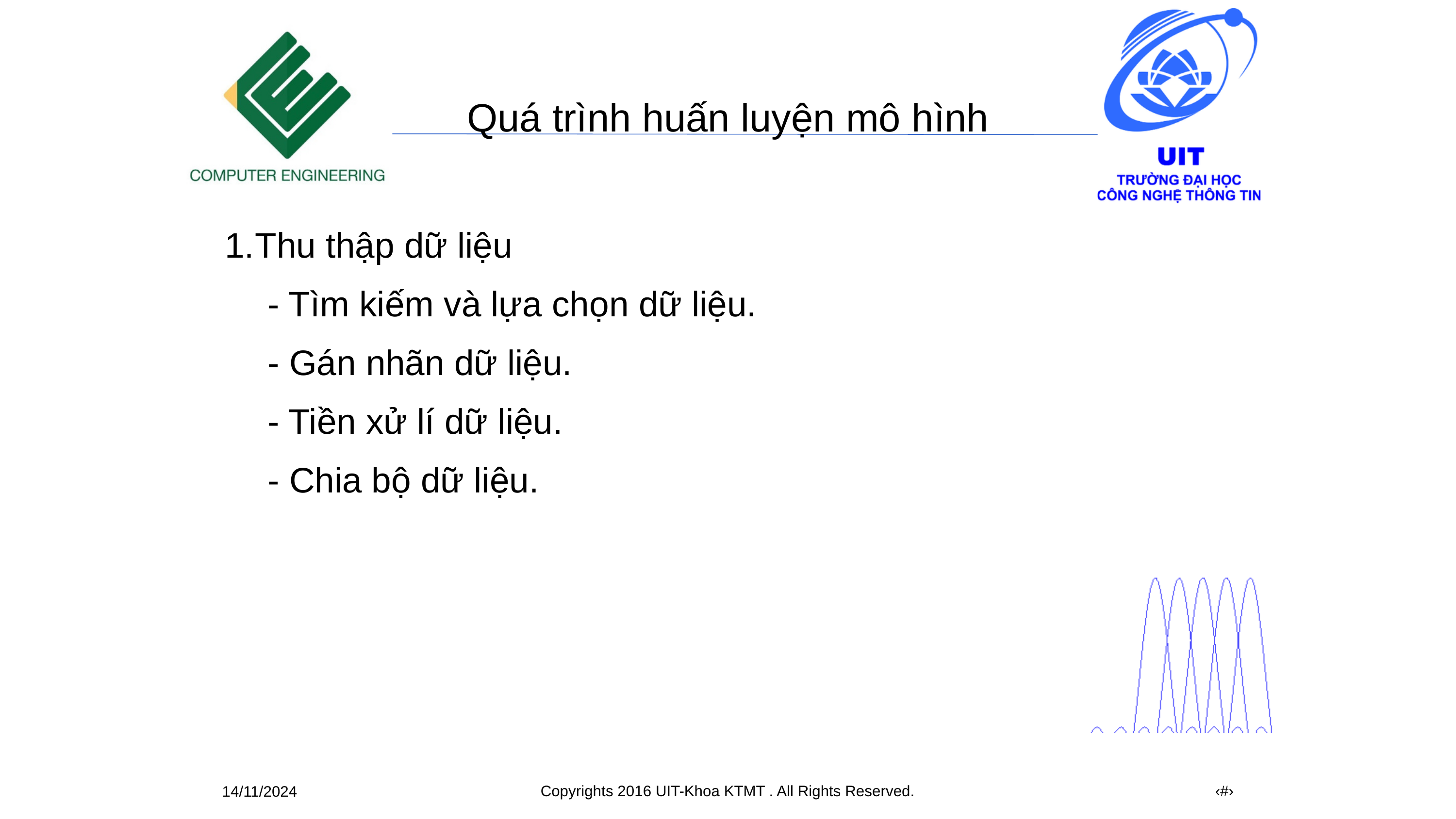

Quá trình huấn luyện mô hình

Thu thập dữ liệu
	- Tìm kiếm và lựa chọn dữ liệu.
	- Gán nhãn dữ liệu.
	- Tiền xử lí dữ liệu.
	- Chia bộ dữ liệu.

Copyrights 2016 UIT-Khoa KTMT . All Rights Reserved.
‹#›
14/11/2024